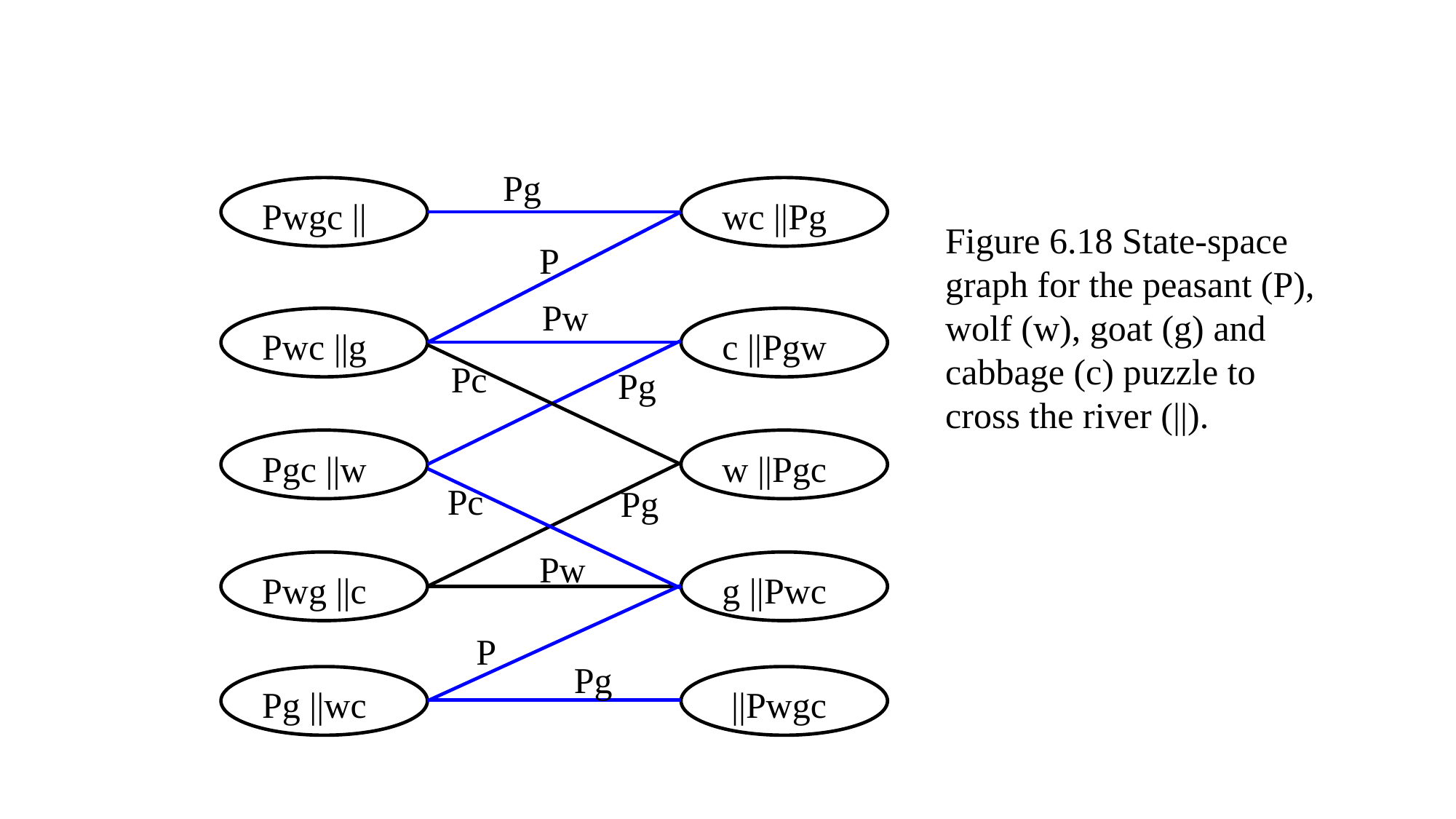

Pg
Pwgc ||
wc ||Pg
Figure 6.18 State-space graph for the peasant (P), wolf (w), goat (g) and cabbage (c) puzzle to cross the river (||).
P
Pw
c ||Pgw
Pwc ||g
Pc
Pg
Pgc ||w
w ||Pgc
Pc
Pg
Pw
Pwg ||c
g ||Pwc
P
Pg
Pg ||wc
 ||Pwgc